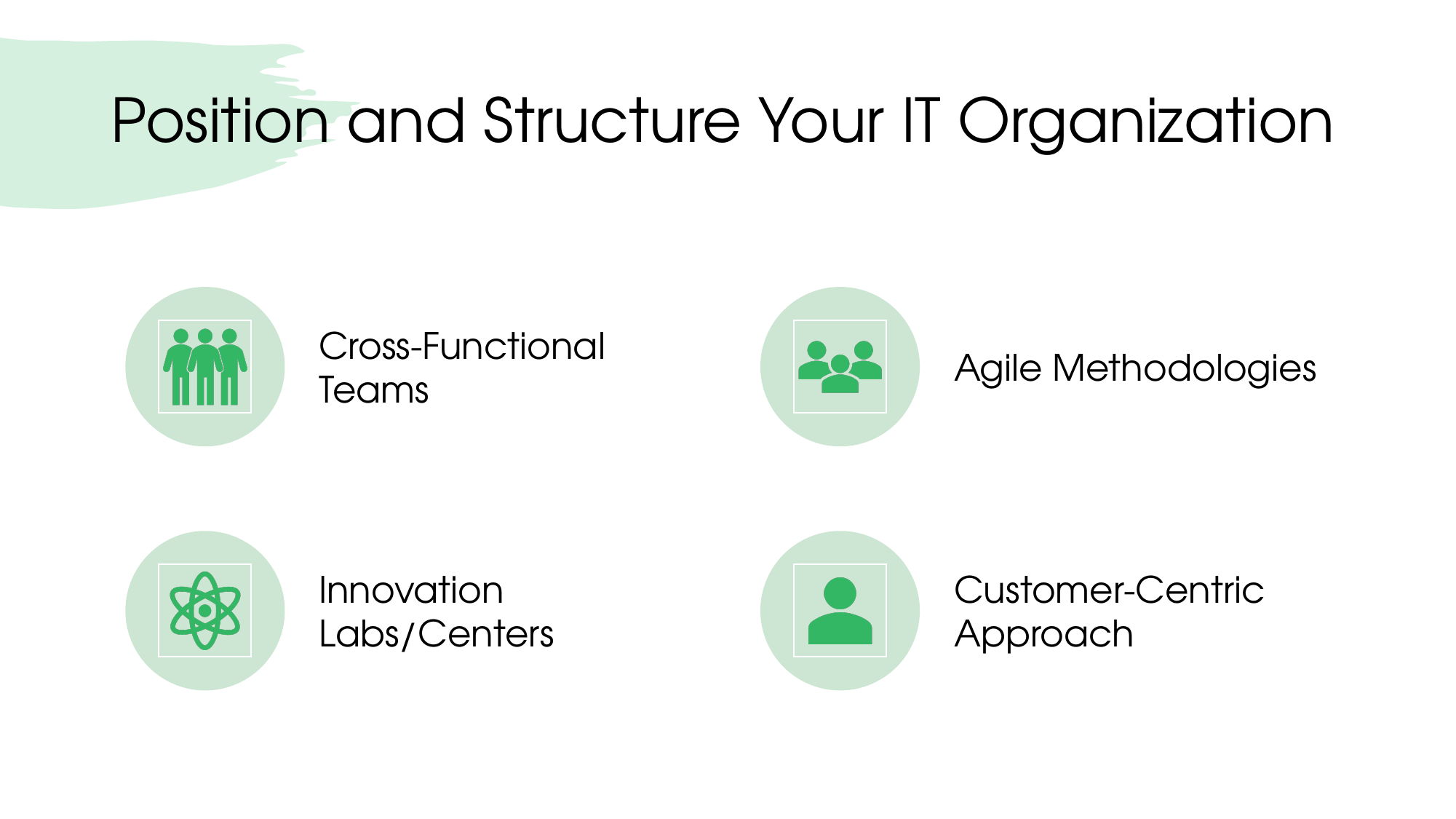

# Position and Structure Your IT Organization
Cross-Functional Teams
Agile Methodologies
Innovation Labs/Centers
Customer-Centric Approach